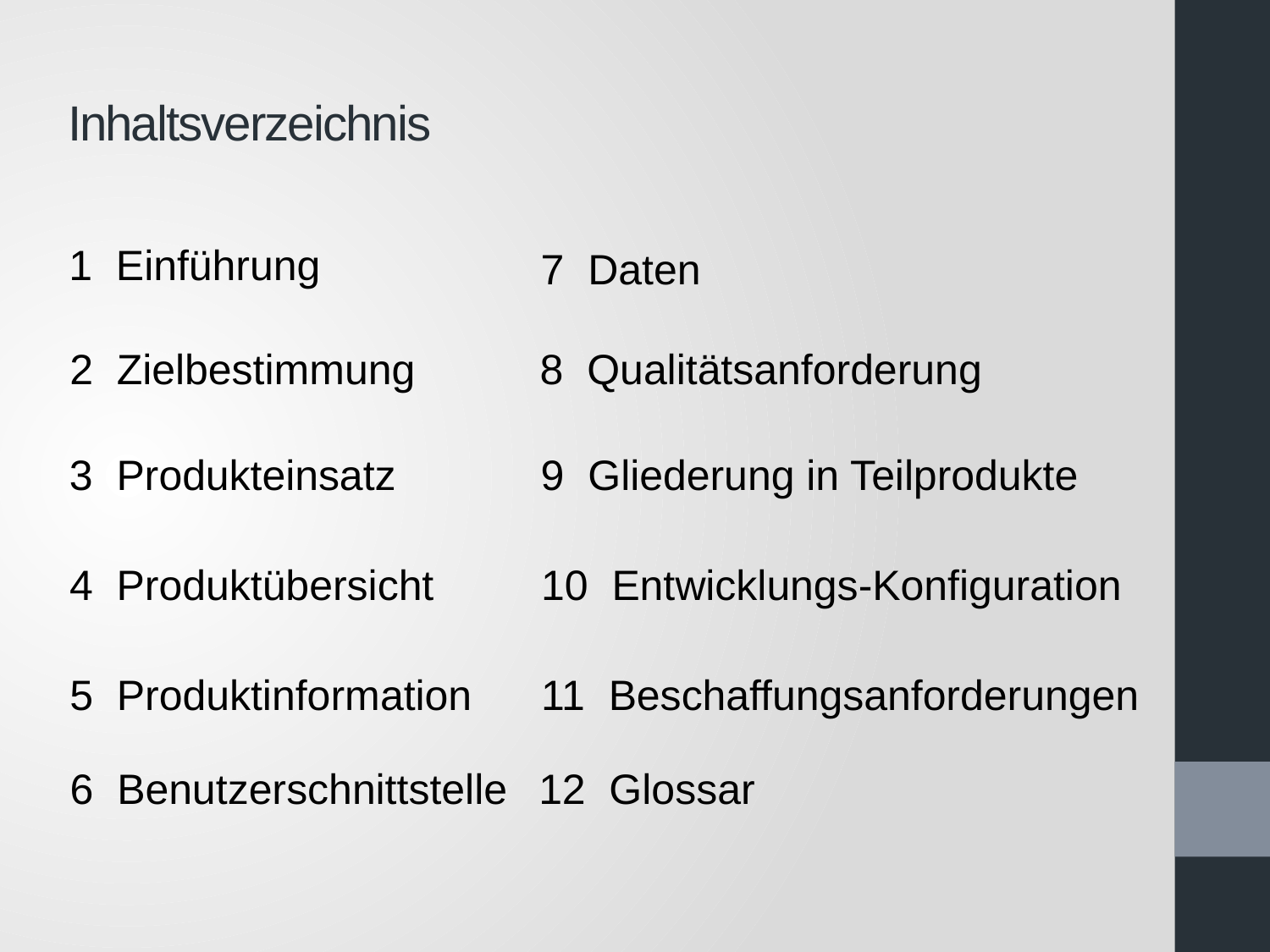

# Inhaltsverzeichnis
1  Einführung
7  Daten
2  Zielbestimmung
8  Qualitätsanforderung
3  Produkteinsatz
9  Gliederung in Teilprodukte
10  Entwicklungs-Konfiguration
4  Produktübersicht
11  Beschaffungsanforderungen
5  Produktinformation
6  Benutzerschnittstelle
12  Glossar